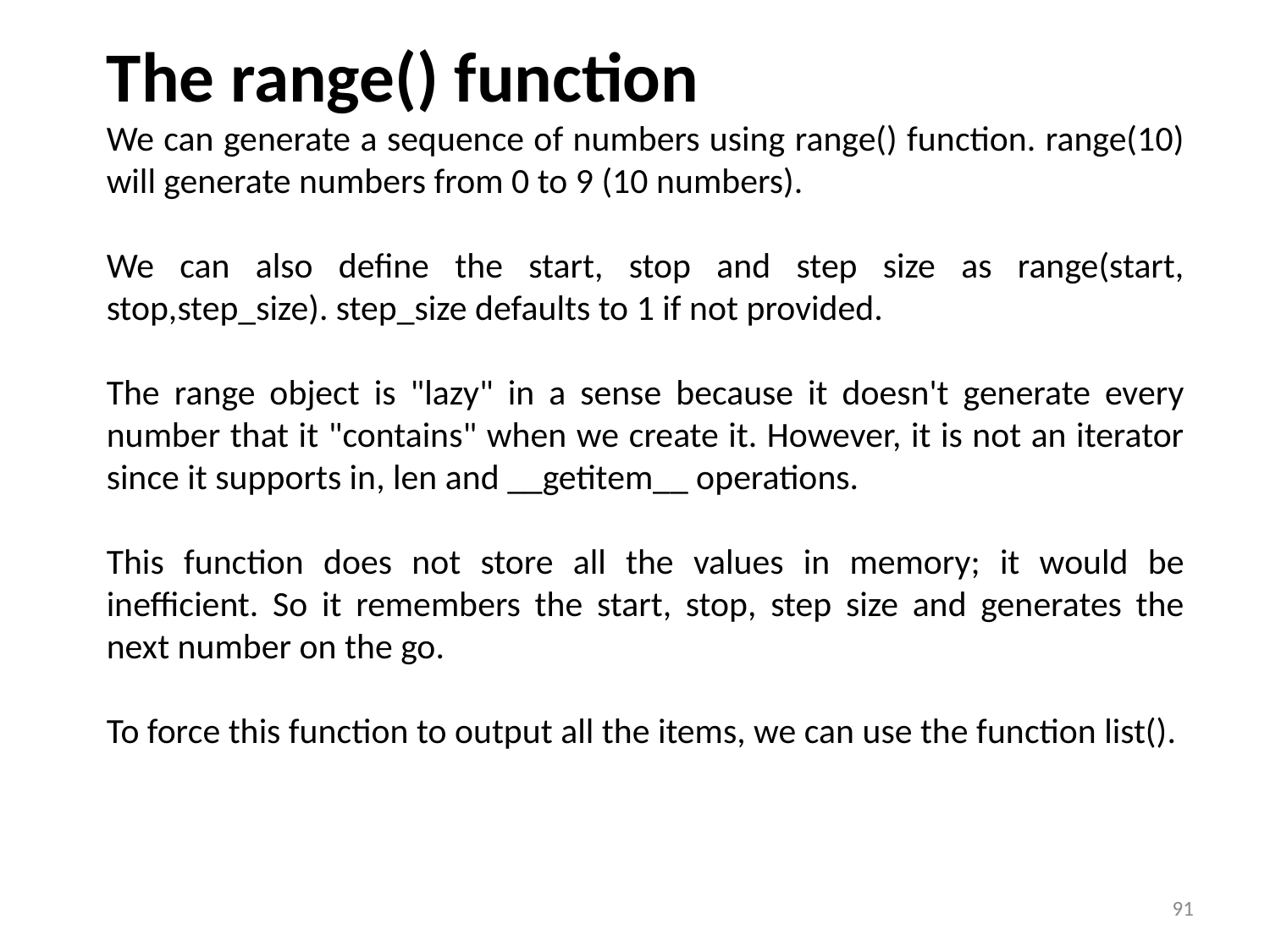

The range() function
We can generate a sequence of numbers using range() function. range(10) will generate numbers from 0 to 9 (10 numbers).

We can also define the start, stop and step size as range(start, stop,step_size). step_size defaults to 1 if not provided.

The range object is "lazy" in a sense because it doesn't generate every number that it "contains" when we create it. However, it is not an iterator since it supports in, len and __getitem__ operations.

This function does not store all the values in memory; it would be inefficient. So it remembers the start, stop, step size and generates the next number on the go.

To force this function to output all the items, we can use the function list().
91